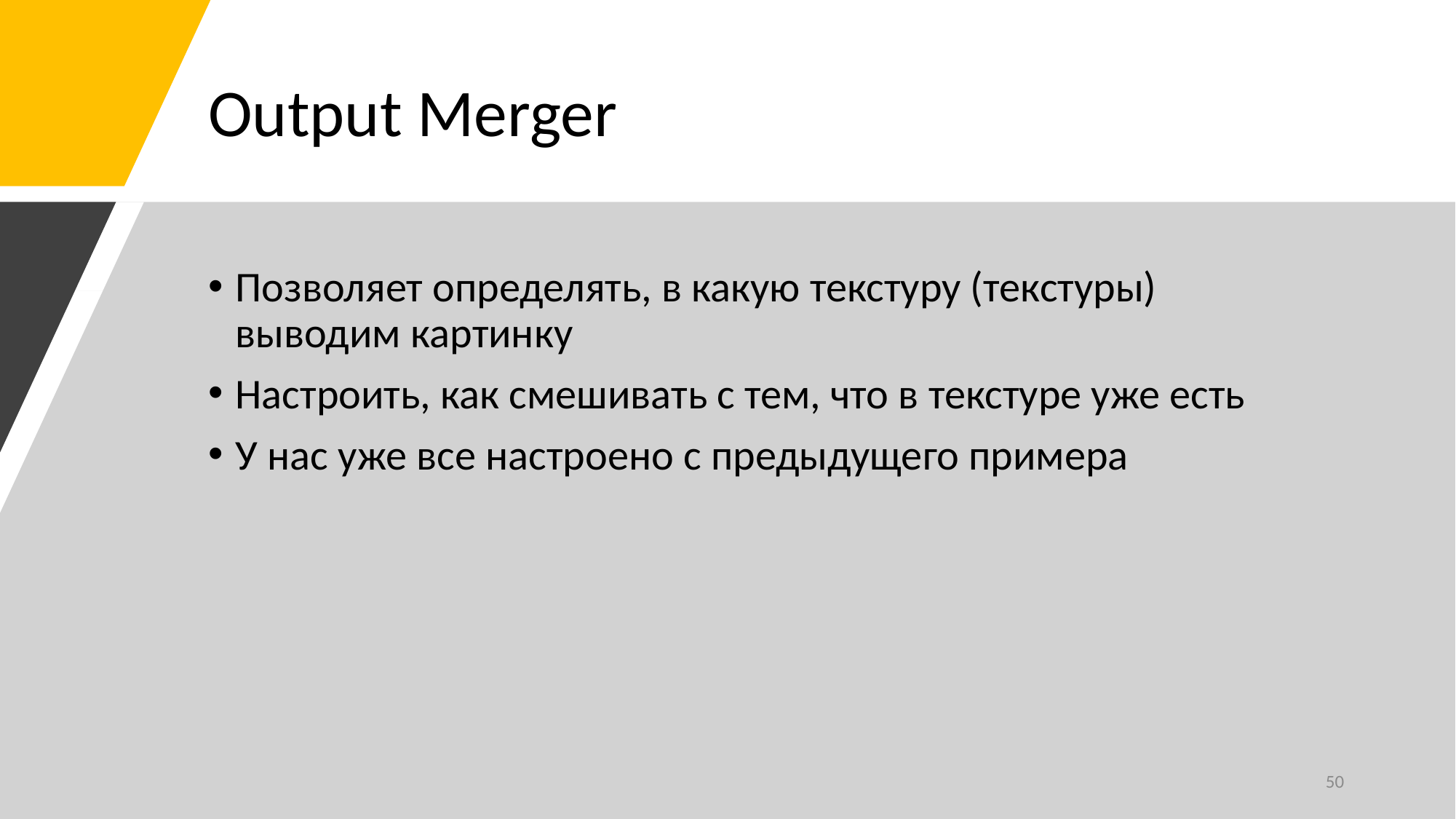

# Output Merger

Позволяет определять, в какую текстуру (текстуры) выводим картинку
Настроить, как смешивать с тем, что в текстуре уже есть
У нас уже все настроено с предыдущего примера
50